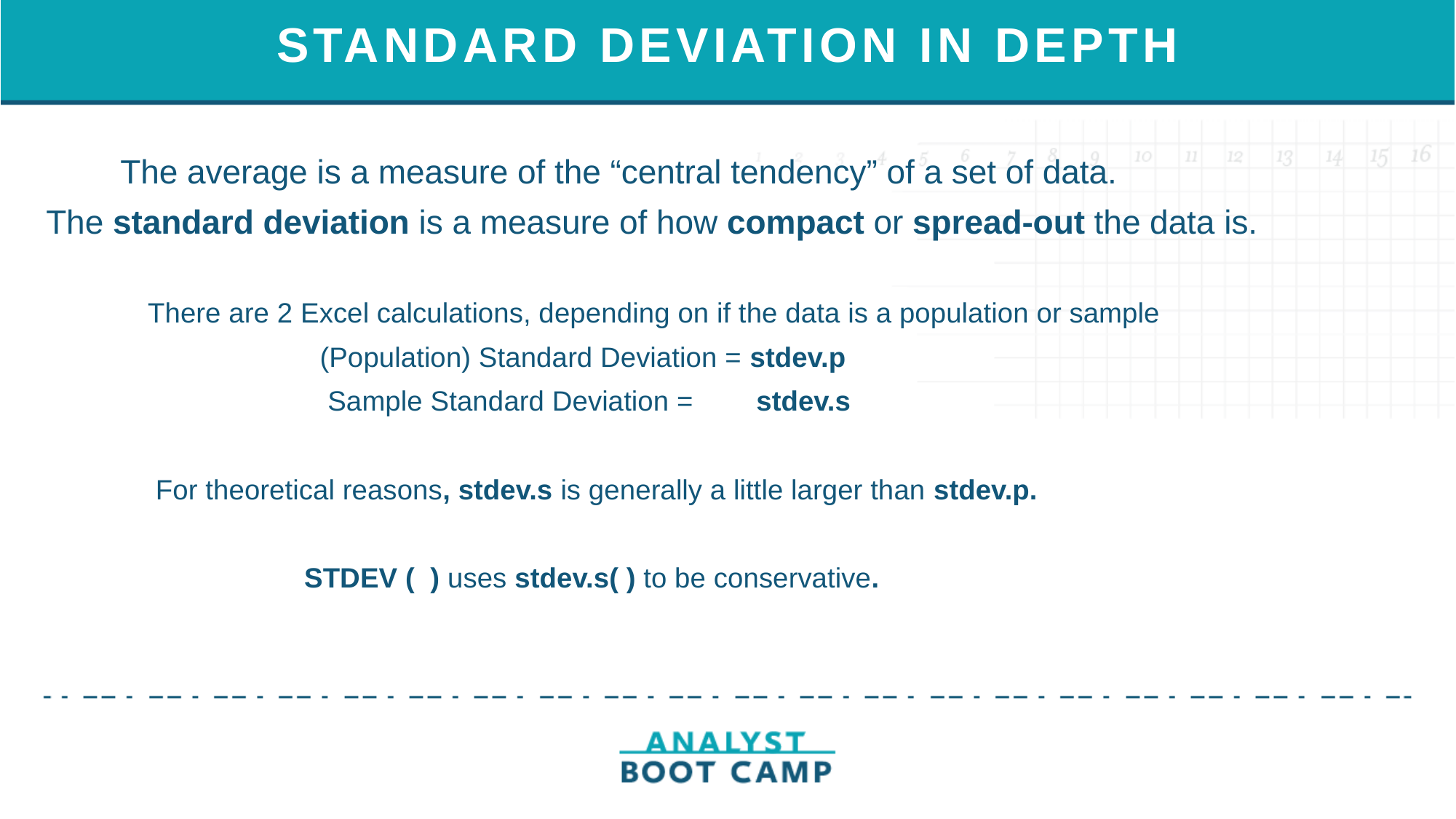

# STANDARD DEVIATION IN DEPTH
        The average is a measure of the “central tendency” of a set of data.
The standard deviation is a measure of how compact or spread-out the data is.

             There are 2 Excel calculations, depending on if the data is a population or sample
                                   (Population) Standard Deviation = stdev.p
                                    Sample Standard Deviation =        stdev.s

              For theoretical reasons, stdev.s is generally a little larger than stdev.p.

                                 STDEV (  ) uses stdev.s( ) to be conservative.